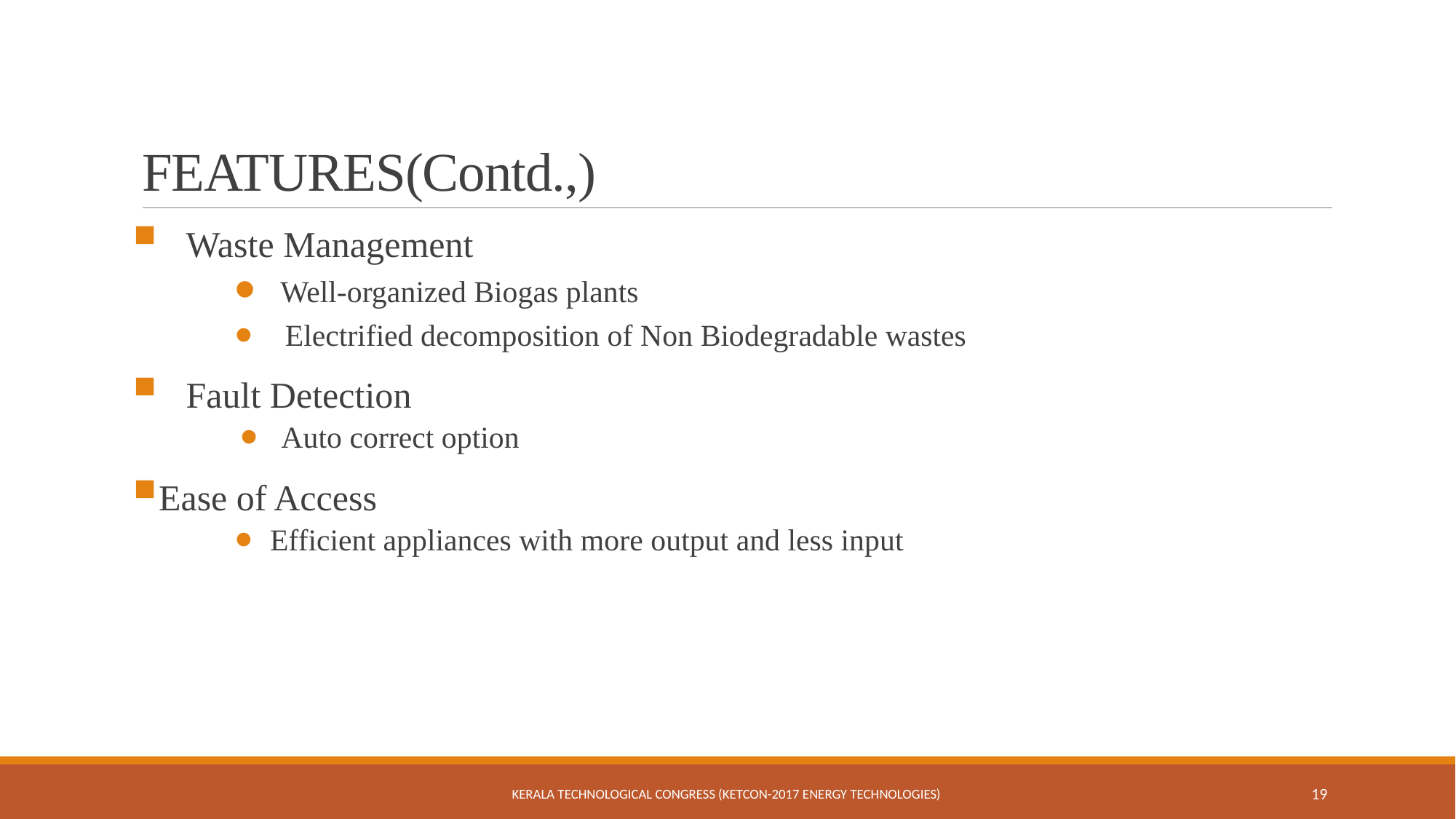

# FEATURES(Contd.,)
   Waste Management
  Well-organized Biogas plants
   Electrified decomposition of Non Biodegradable wastes
   Fault Detection
Auto correct option
Ease of Access
 Efficient appliances with more output and less input

Kerala Technological Congress (KETCON-2017 Energy Technologies)
19